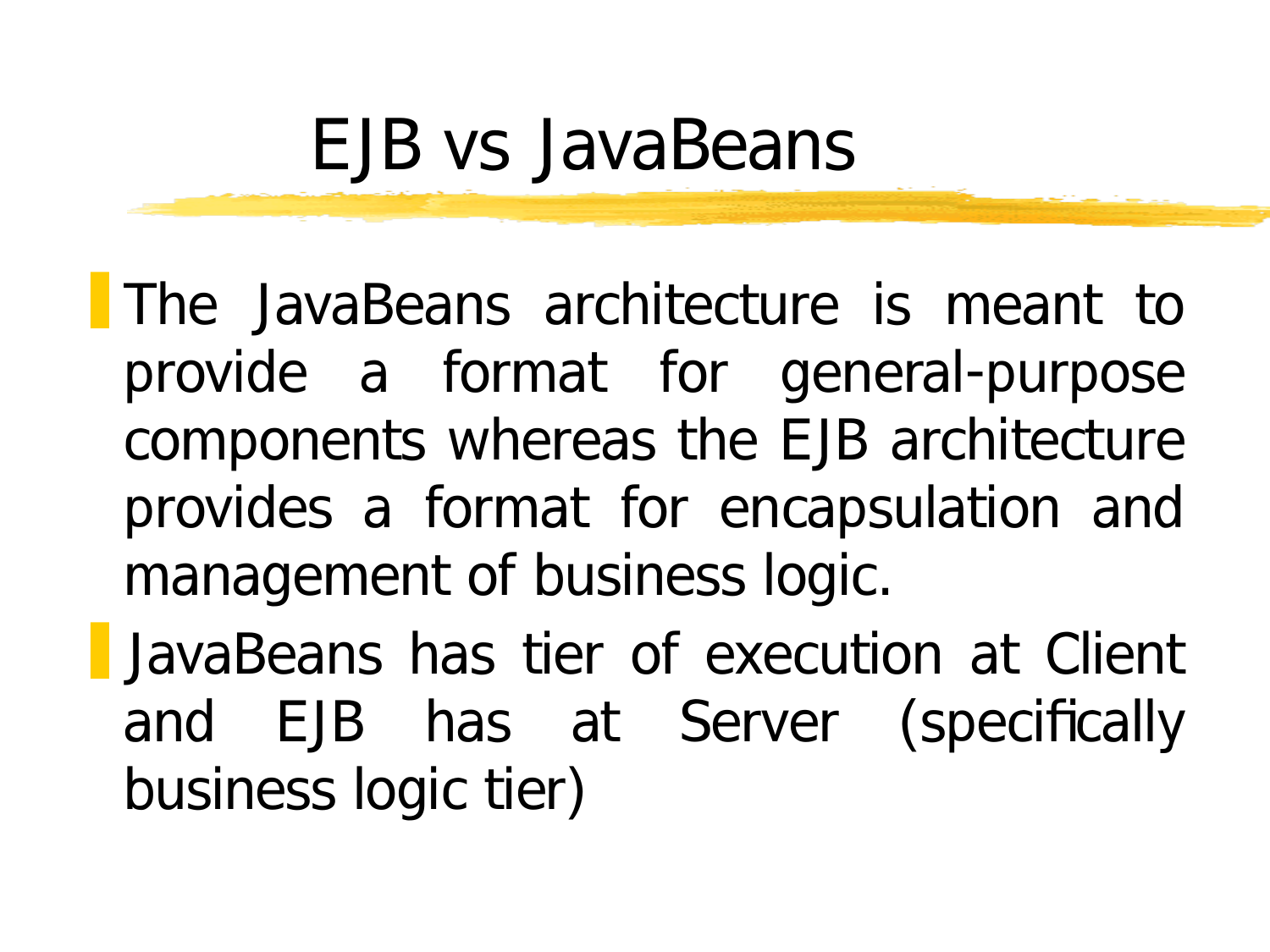

# EJB vs JavaBeans
The JavaBeans architecture is meant to provide a format for general-purpose components whereas the EJB architecture provides a format for encapsulation and management of business logic.
JavaBeans has tier of execution at Client and EJB has at Server (specifically business logic tier)